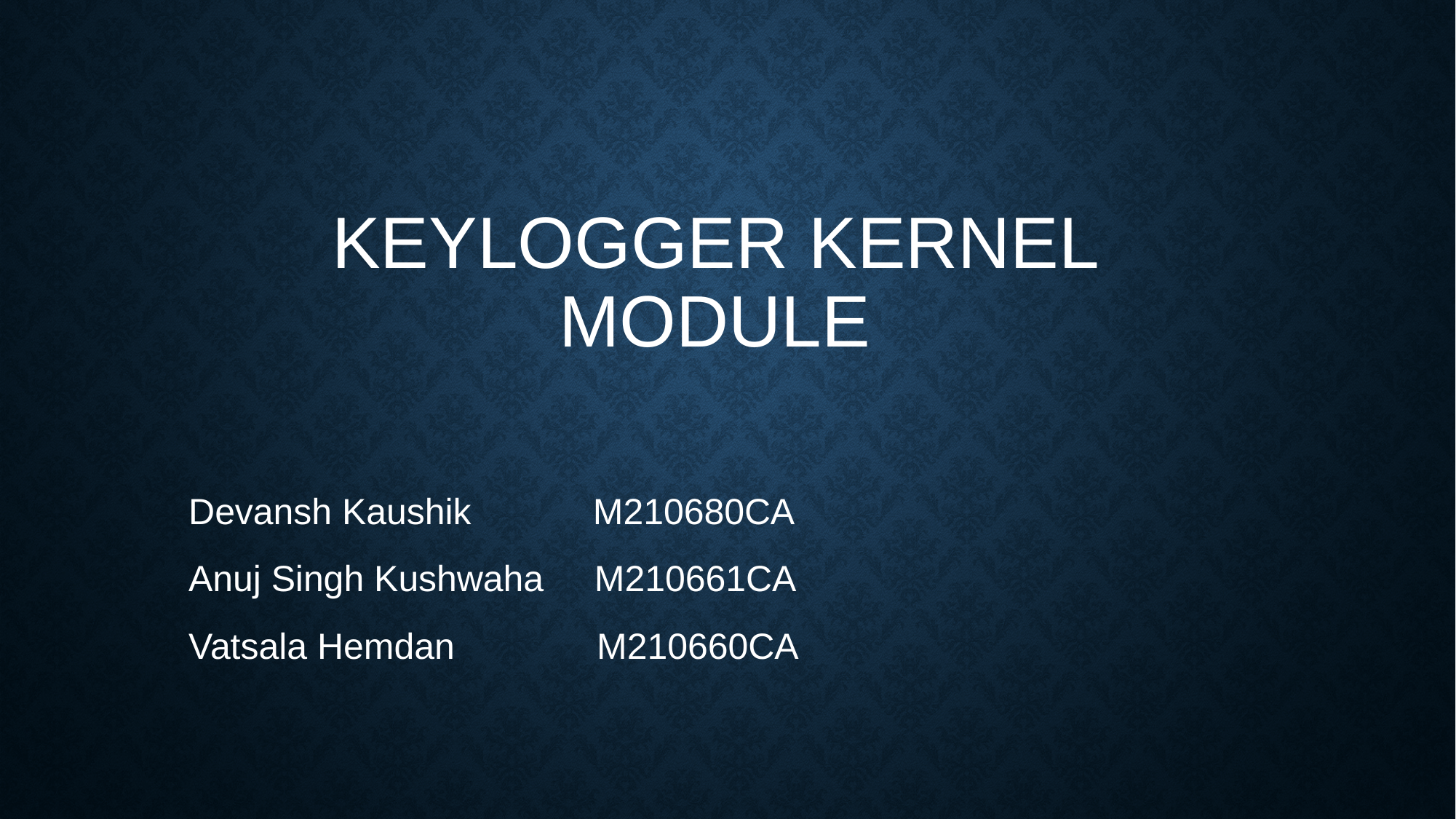

# KeyLoGGER KeRnel MODULE
Devansh Kaushik            M210680CA
Anuj Singh Kushwaha     M210661CA
Vatsala Hemdan              M210660CA